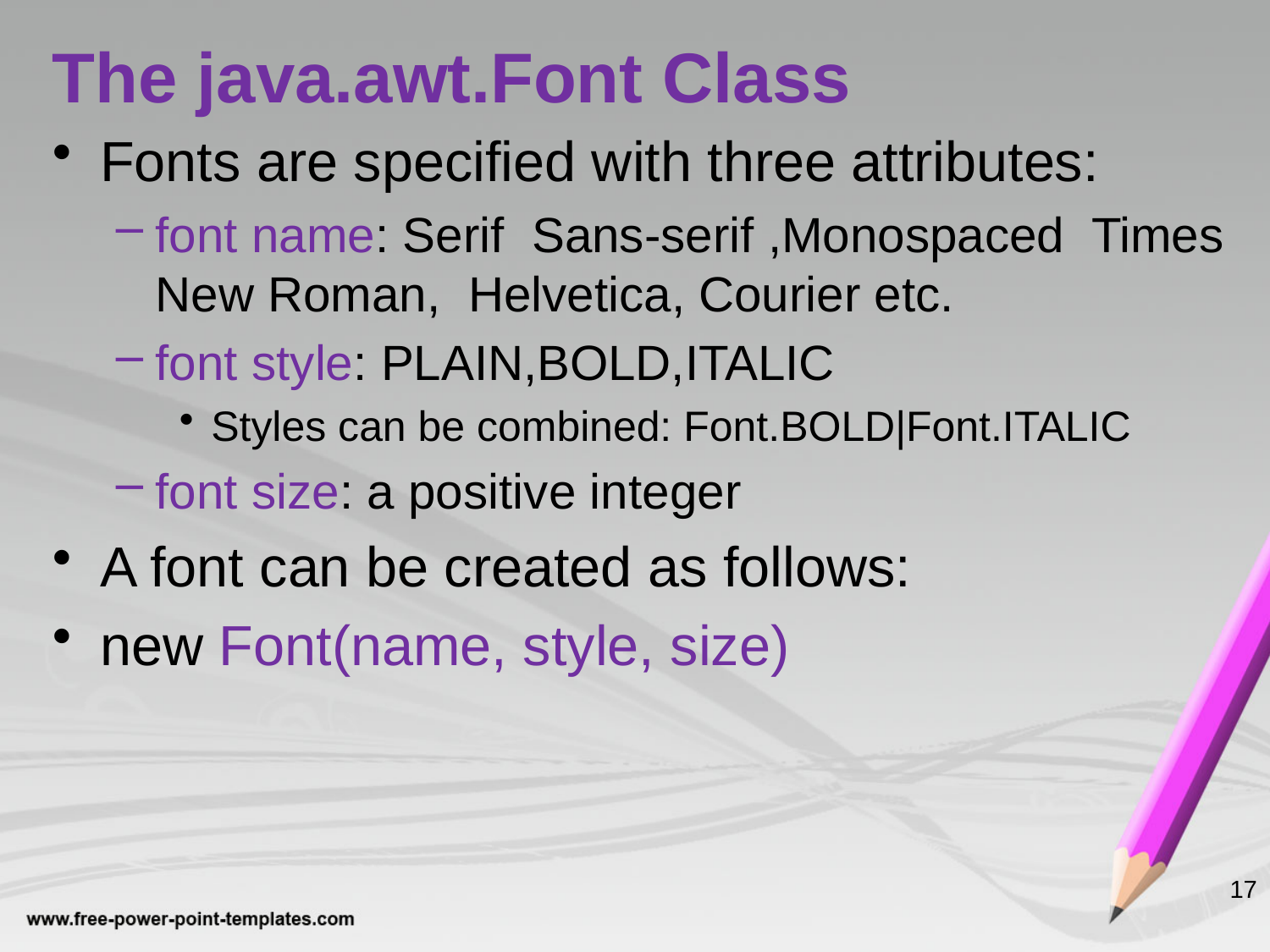

# The java.awt.Font Class
Fonts are specified with three attributes:
font name: Serif  Sans-serif ,Monospaced  Times New Roman,  Helvetica, Courier etc.
font style: PLAIN,BOLD,ITALIC
Styles can be combined: Font.BOLD|Font.ITALIC
font size: a positive integer
A font can be created as follows:
new Font(name, style, size)
17